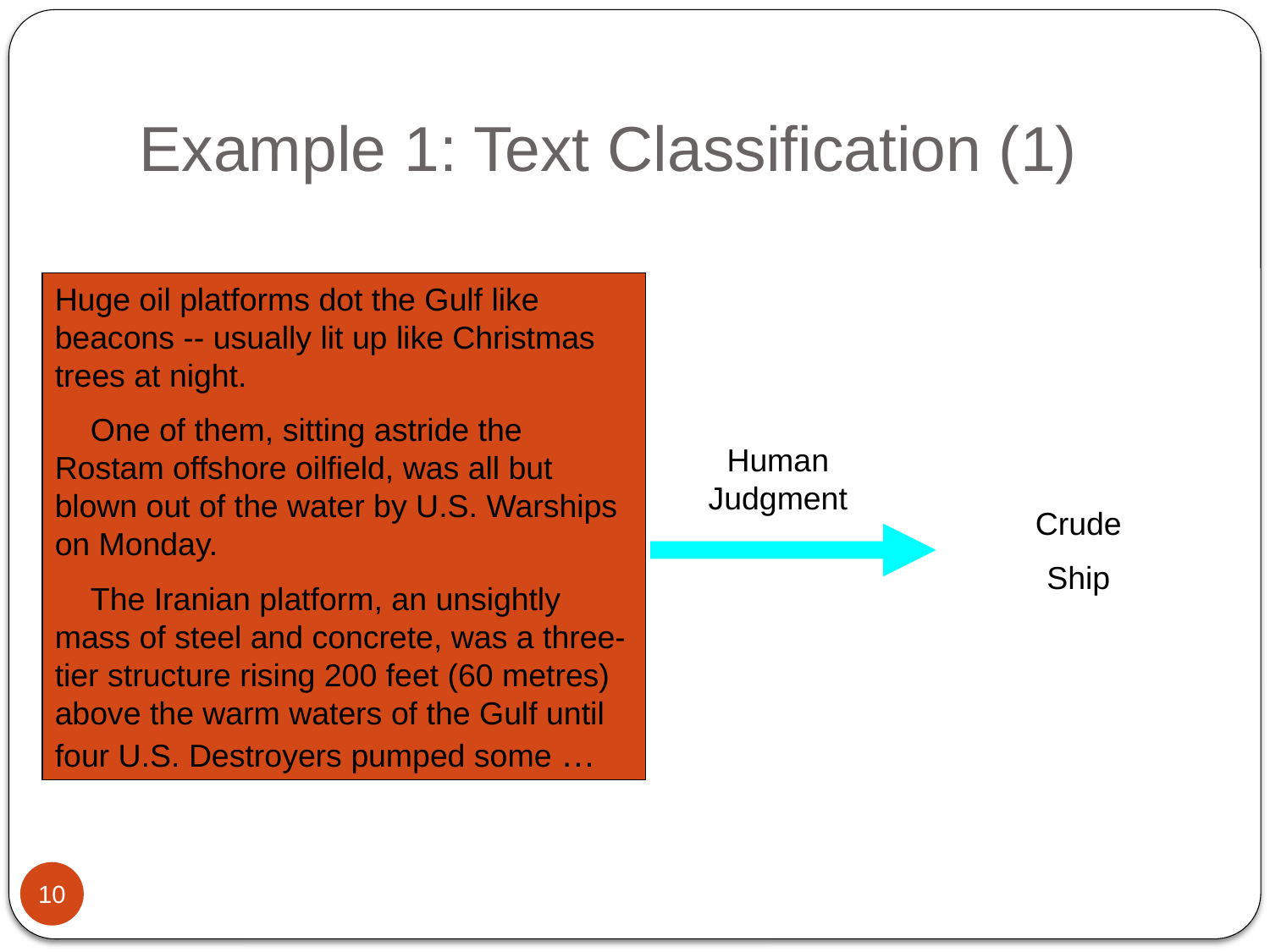

# Example 1: Text Classification (1)
Huge oil platforms dot the Gulf like beacons -- usually lit up like Christmas trees at night.
    One of them, sitting astride the Rostam offshore oilfield, was all but blown out of the water by U.S. Warships on Monday.
    The Iranian platform, an unsightly mass of steel and concrete, was a three-tier structure rising 200 feet (60 metres) above the warm waters of the Gulf until four U.S. Destroyers pumped some …
Human Judgment
Crude
Ship

10